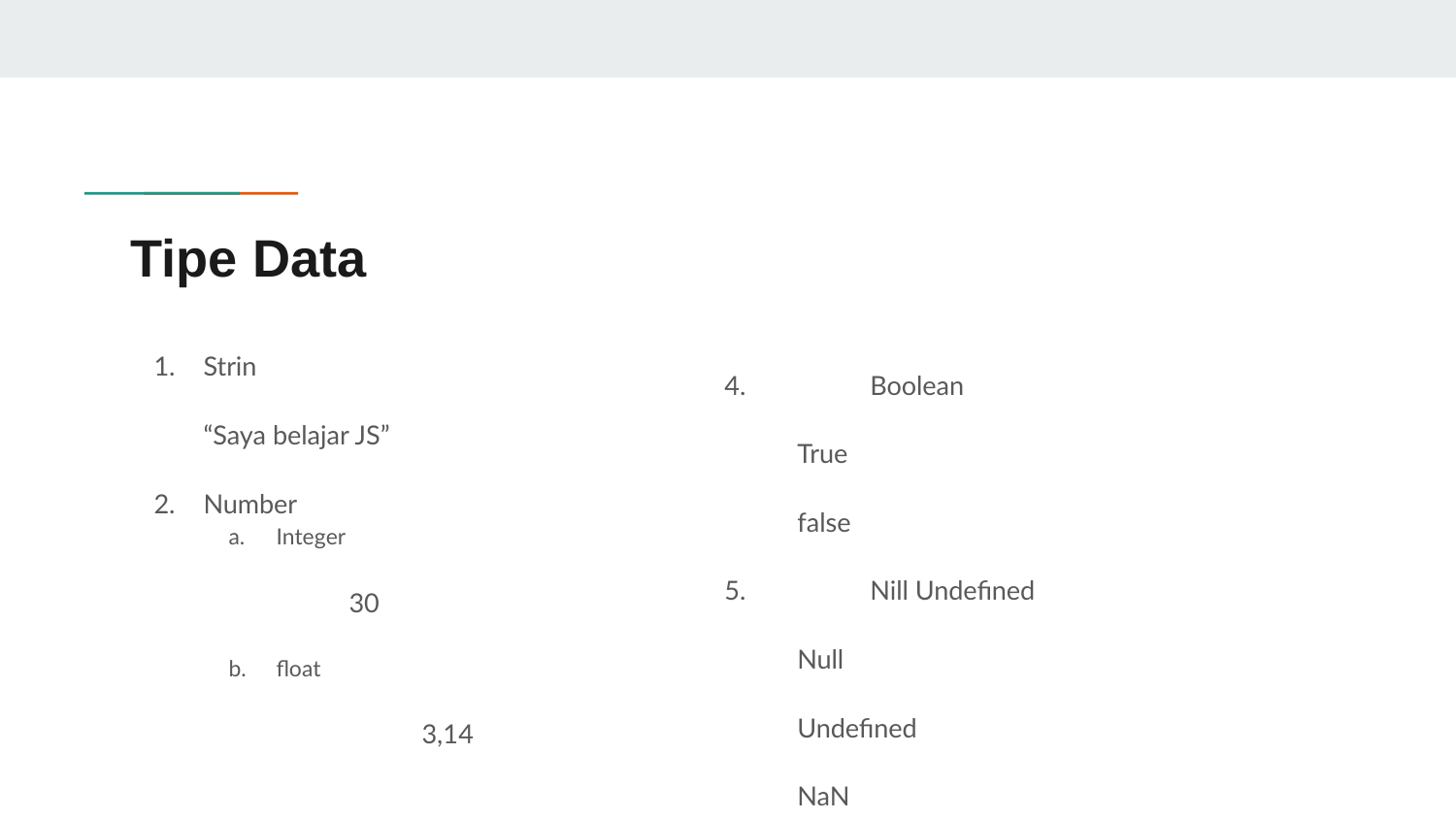

# Tipe Data
Strin
“Saya belajar JS”
Number
Integer
	30
float
		3,14
4.	Boolean
True
false
5.	Nill Undefined
Null
Undefined
NaN